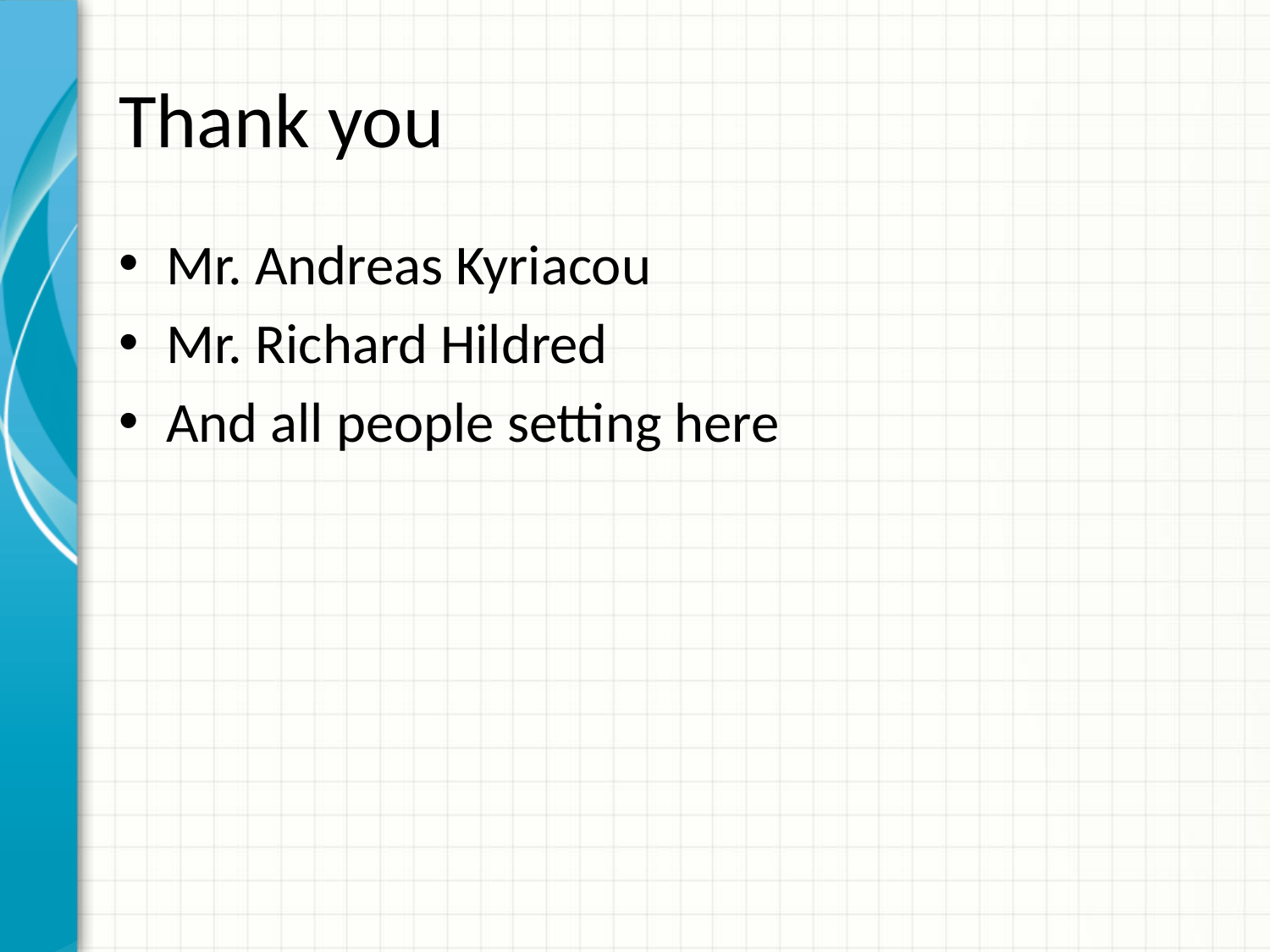

# Thank you
Mr. Andreas Kyriacou
Mr. Richard Hildred
And all people setting here